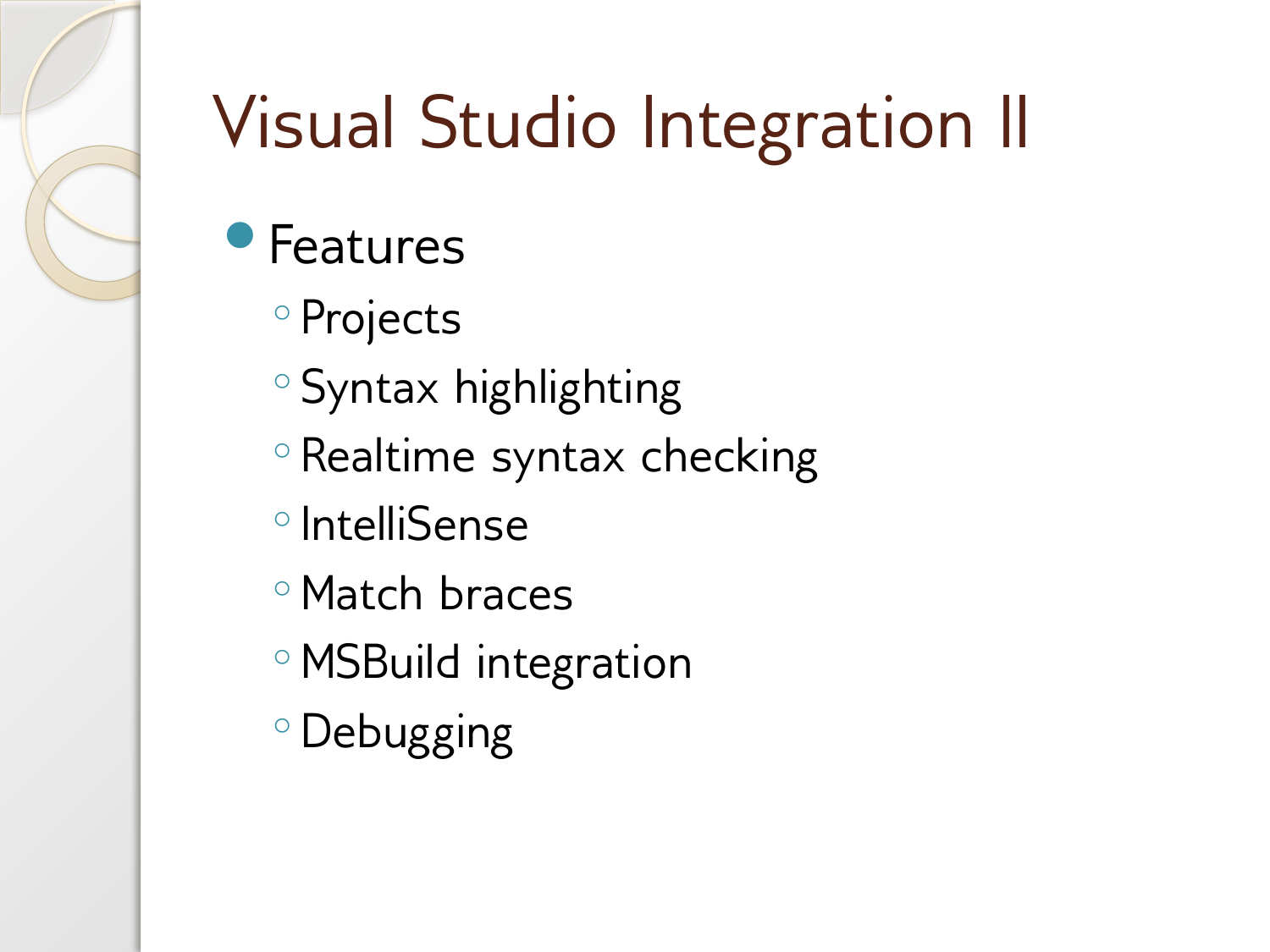

# Visual Studio Integration II
Features
Projects
Syntax highlighting
Realtime syntax checking
IntelliSense
Match braces
MSBuild integration
Debugging